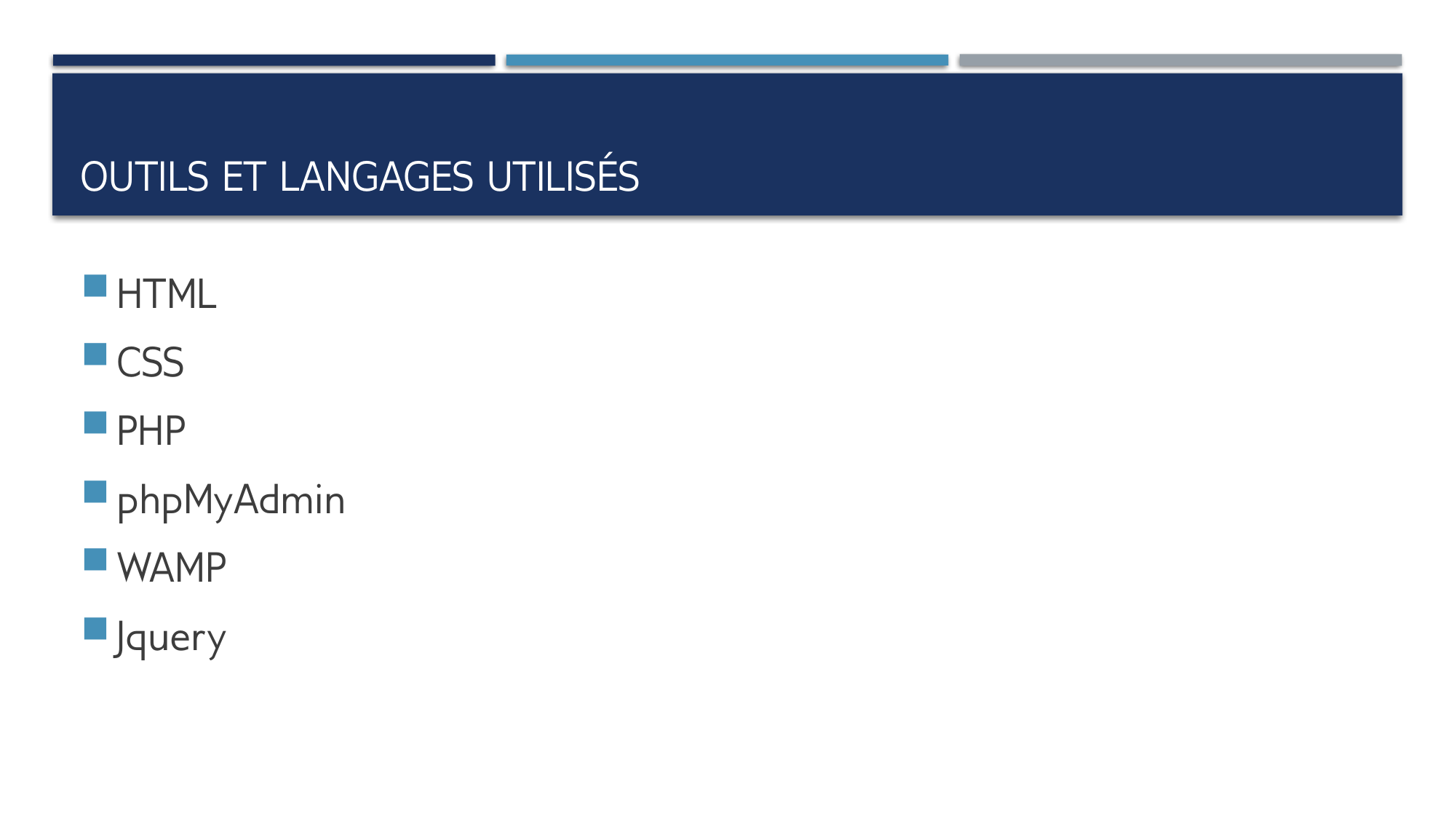

# Outils et langages utilisés
HTML
CSS
PHP
phpMyAdmin
WAMP
Jquery